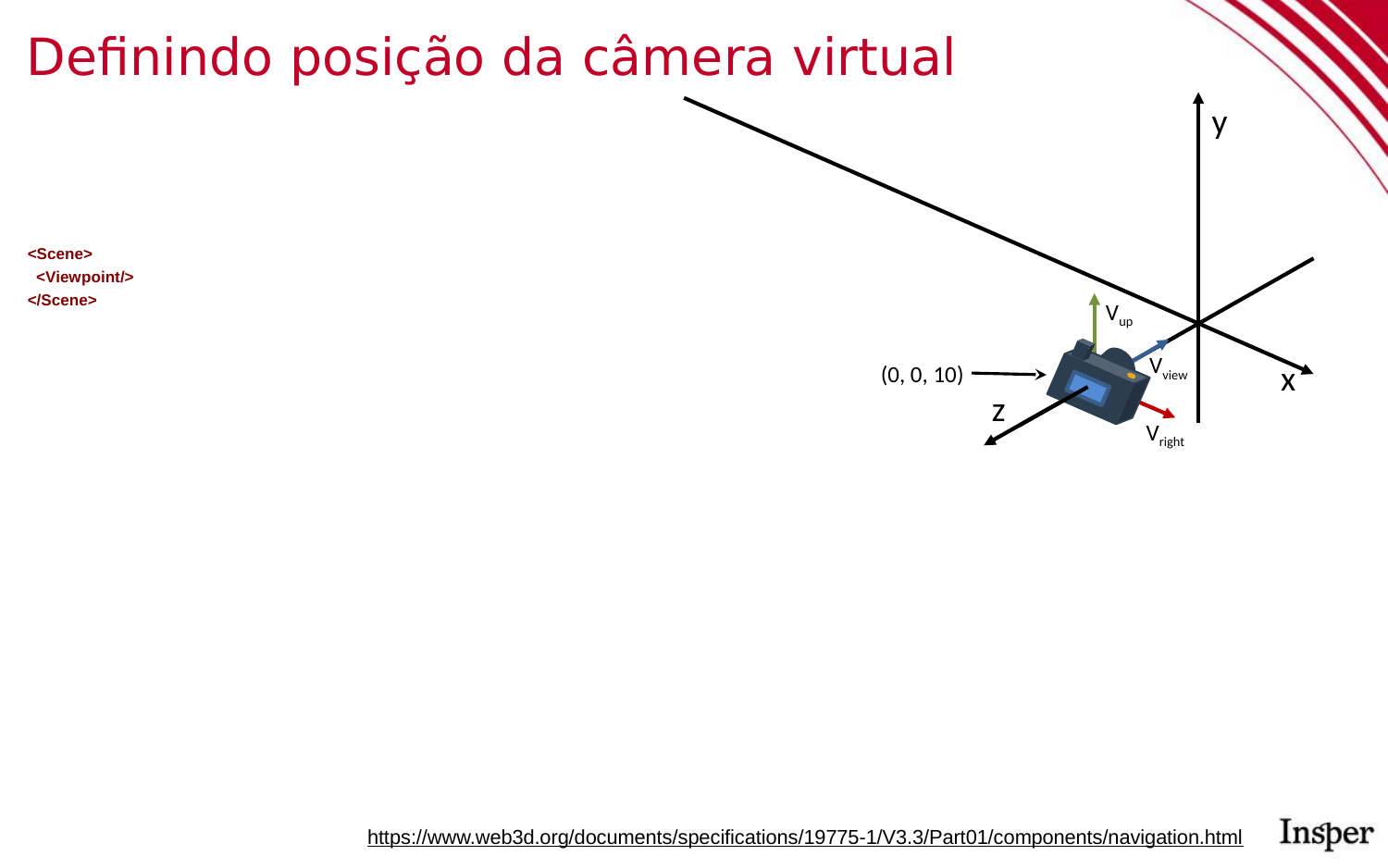

# Definindo posição da câmera virtual
y
<Scene>
  <Viewpoint/>
</Scene>
Vup
Vview
Vright

x
(0, 0, 10)
z
https://www.web3d.org/documents/specifications/19775-1/V3.3/Part01/components/navigation.html